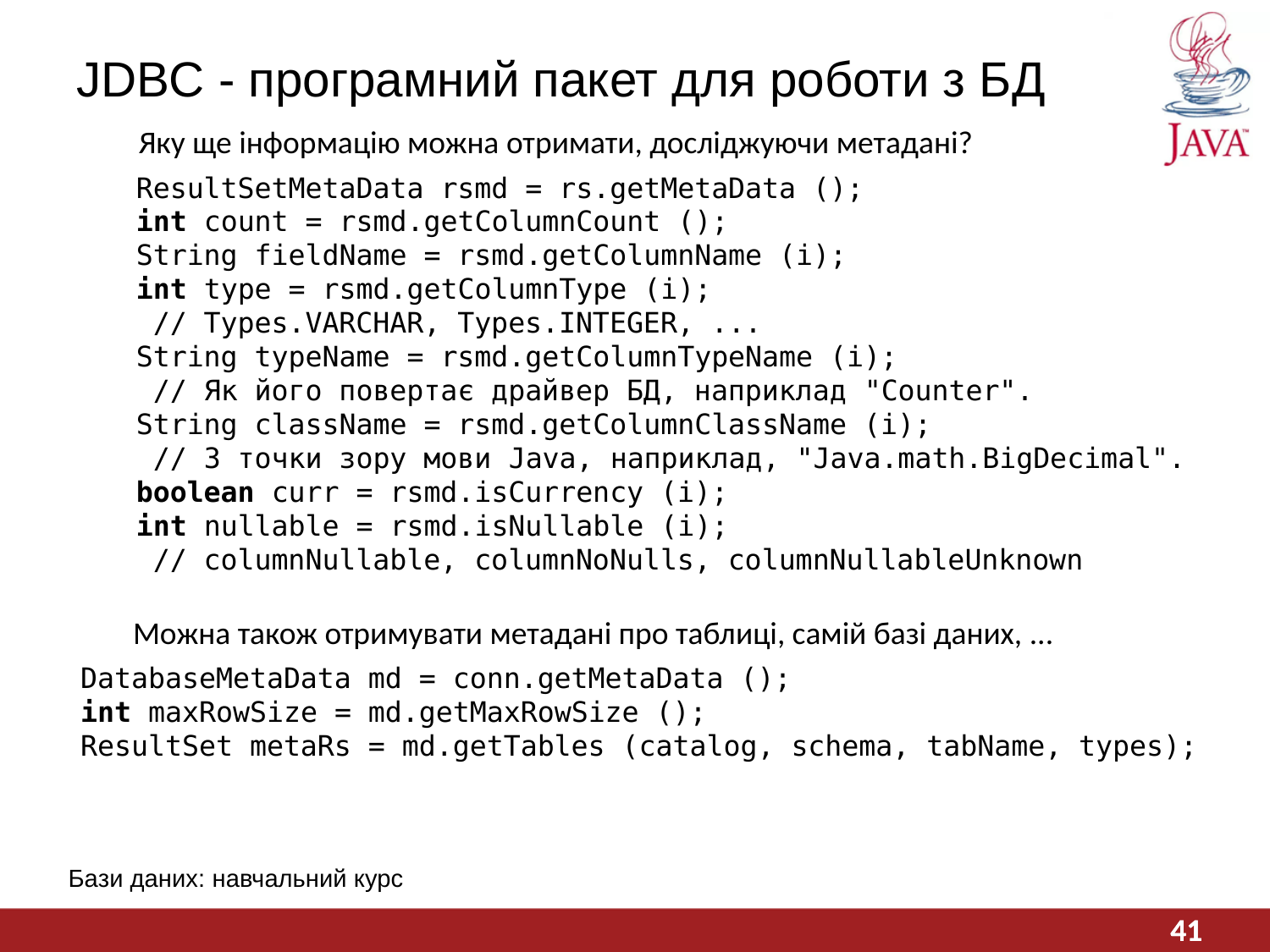

# JDBC - програмний пакет для роботи з БД
Яку ще інформацію можна отримати, досліджуючи метадані?
ResultSetMetaData rsmd = rs.getMetaData ();
int count = rsmd.getColumnCount ();
String fieldName = rsmd.getColumnName (i);
int type = rsmd.getColumnType (i);
 // Types.VARCHAR, Types.INTEGER, ...
String typeName = rsmd.getColumnTypeName (i);
 // Як його повертає драйвер БД, наприклад "Counter".
String className = rsmd.getColumnClassName (i);
 // З точки зору мови Java, наприклад, "Java.math.BigDecimal".
boolean curr = rsmd.isCurrency (i);
int nullable = rsmd.isNullable (i);
 // columnNullable, columnNoNulls, columnNullableUnknown
Можна також отримувати метадані про таблиці, самій базі даних, ...
DatabaseMetaData md = conn.getMetaData ();
int maxRowSize = md.getMaxRowSize ();
ResultSet metaRs = md.getTables (catalog, schema, tabName, types);
Бази даних: навчальний курс